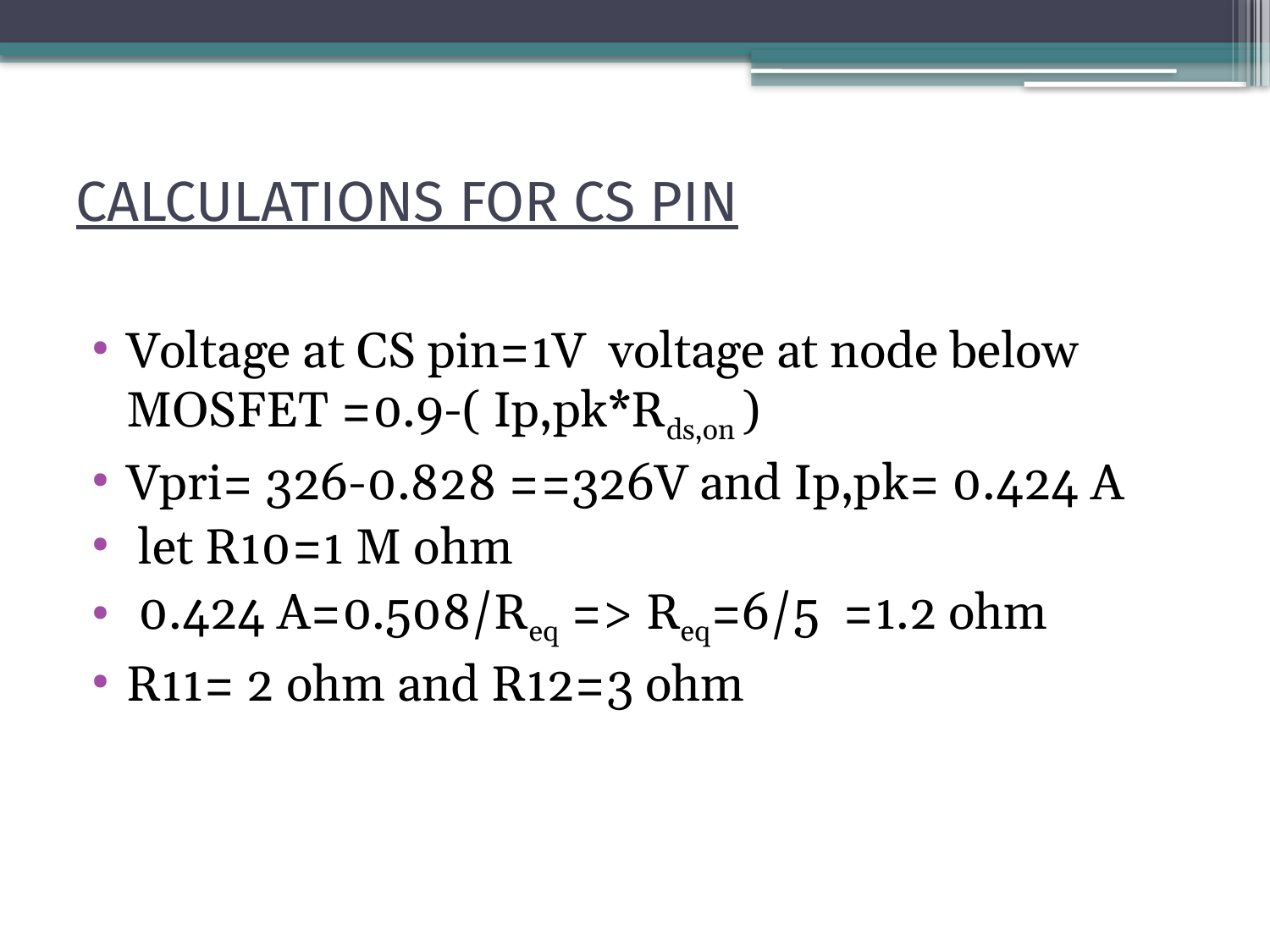

# CALCULATIONS FOR CS PIN
Voltage at CS pin=1V  voltage at node below MOSFET =0.9-( Ip,pk*Rds,on )
Vpri= 326-0.828 ==326V and Ip,pk= 0.424 A
 let R10=1 M ohm
 0.424 A=0.508/Req => Req=6/5  =1.2 ohm
R11= 2 ohm and R12=3 ohm